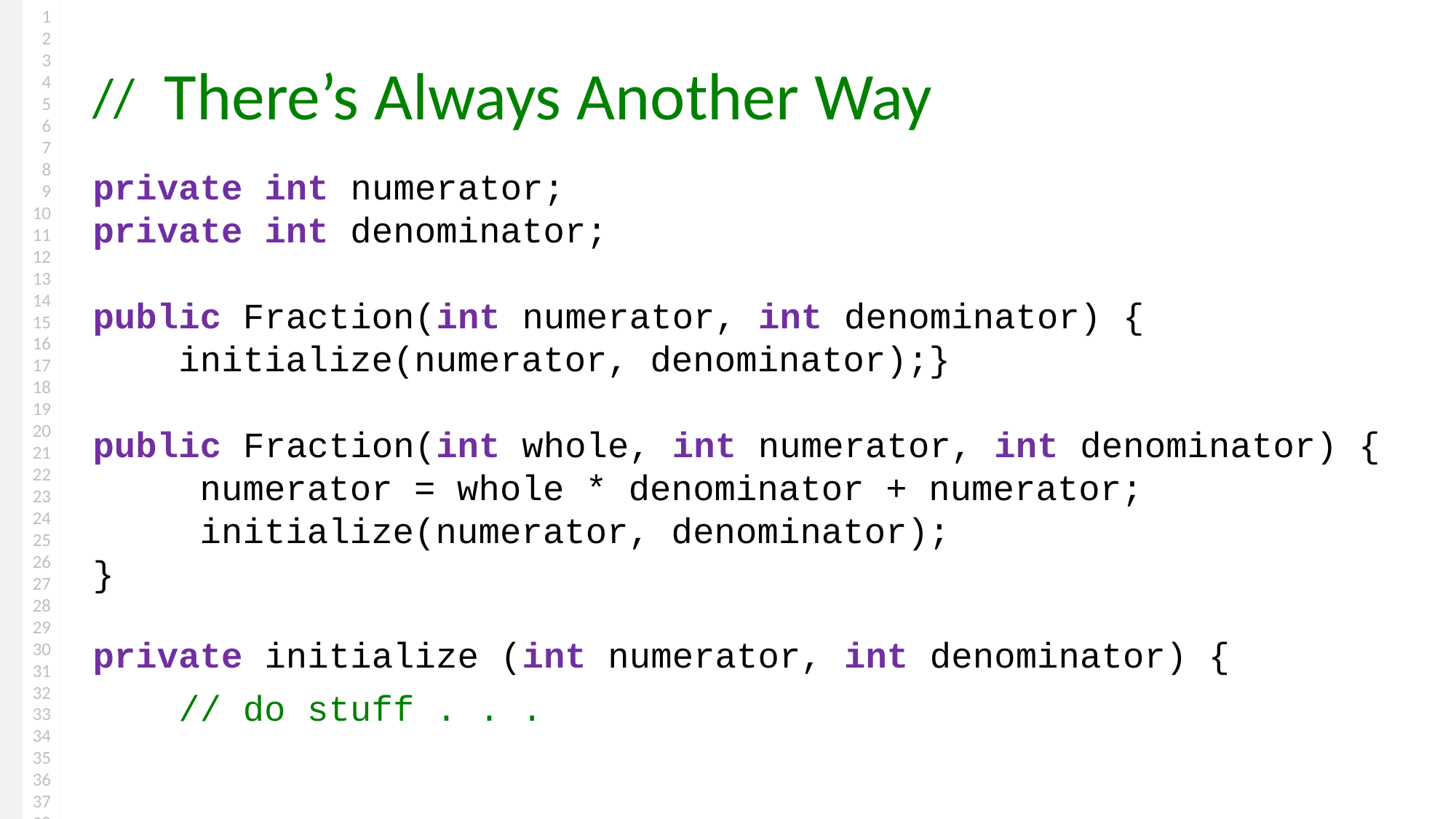

# There’s Always Another Way
private int numerator;
private int denominator;

public Fraction(int numerator, int denominator) {
    initialize(numerator, denominator);}

public Fraction(int whole, int numerator, int denominator) {
	numerator = whole * denominator + numerator;
	initialize(numerator, denominator);
}

private initialize (int numerator, int denominator) {
    // do stuff . . .